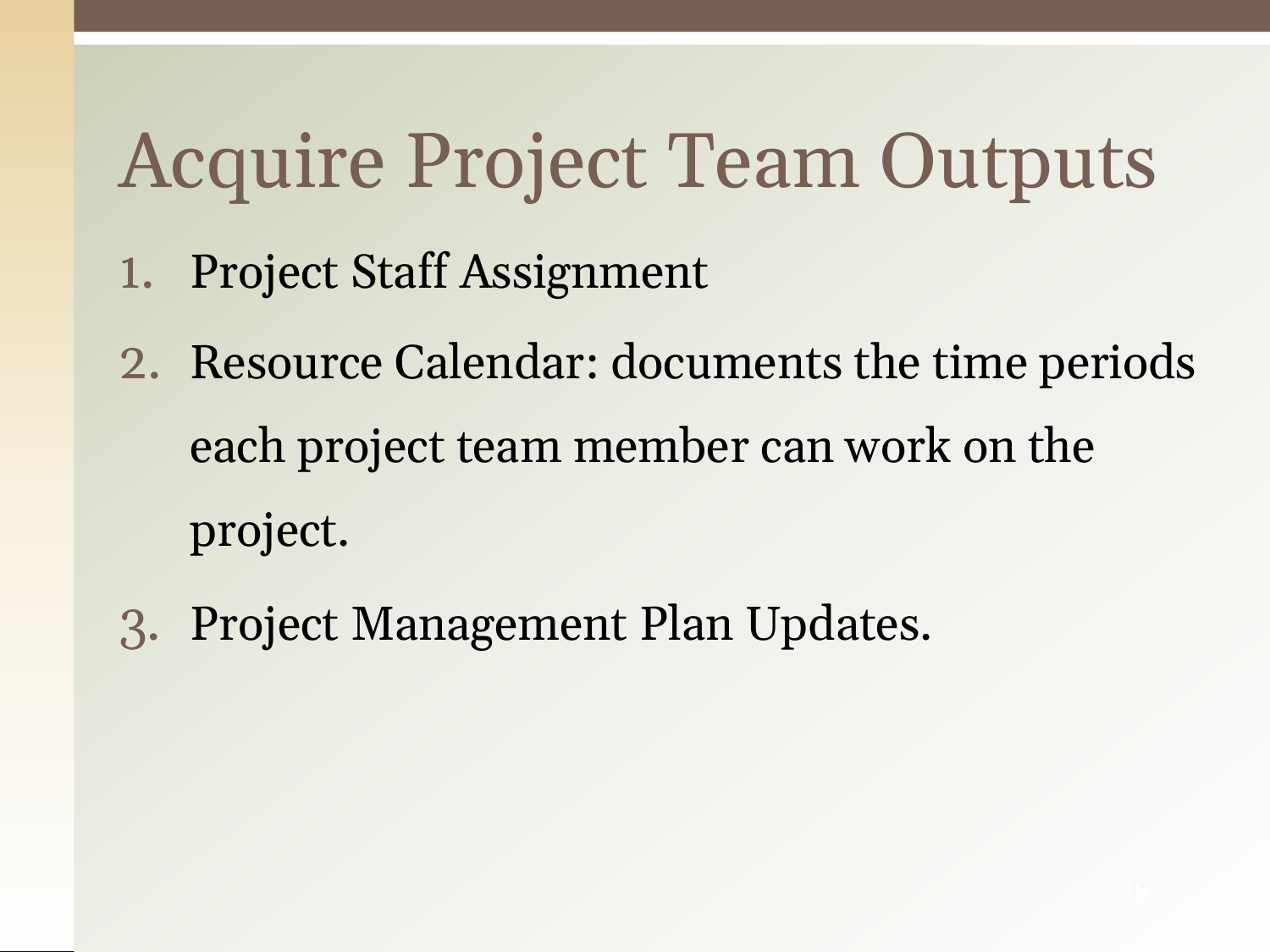

# Acquire Project Team Outputs
Project Staff Assignment
Resource Calendar: documents the time periods each project team member can work on the project.
Project Management Plan Updates.
19